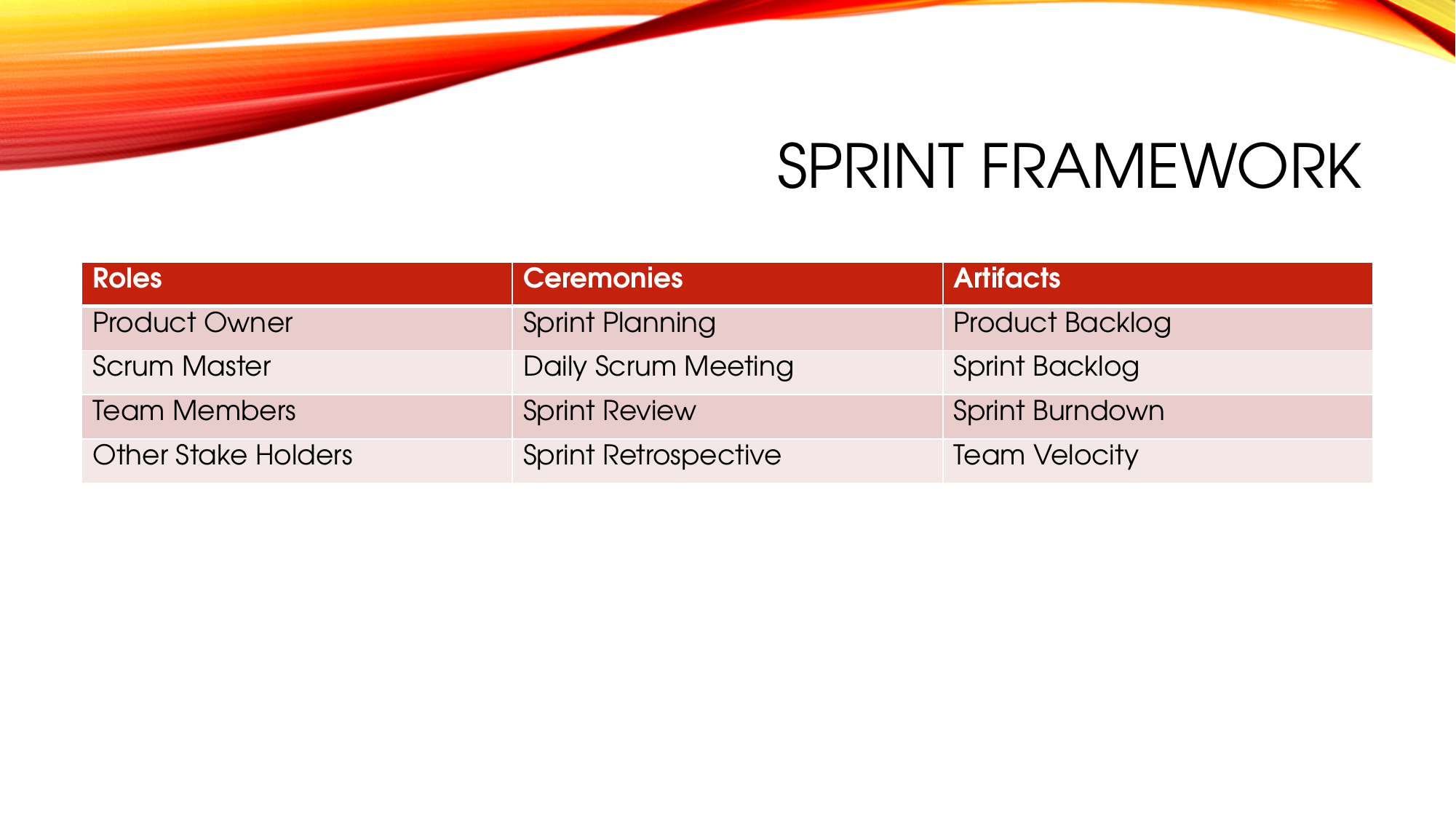

# Sprint Framework
| Roles | Ceremonies | Artifacts |
| --- | --- | --- |
| Product Owner | Sprint Planning | Product Backlog |
| Scrum Master | Daily Scrum Meeting | Sprint Backlog |
| Team Members | Sprint Review | Sprint Burndown |
| Other Stake Holders | Sprint Retrospective | Team Velocity |